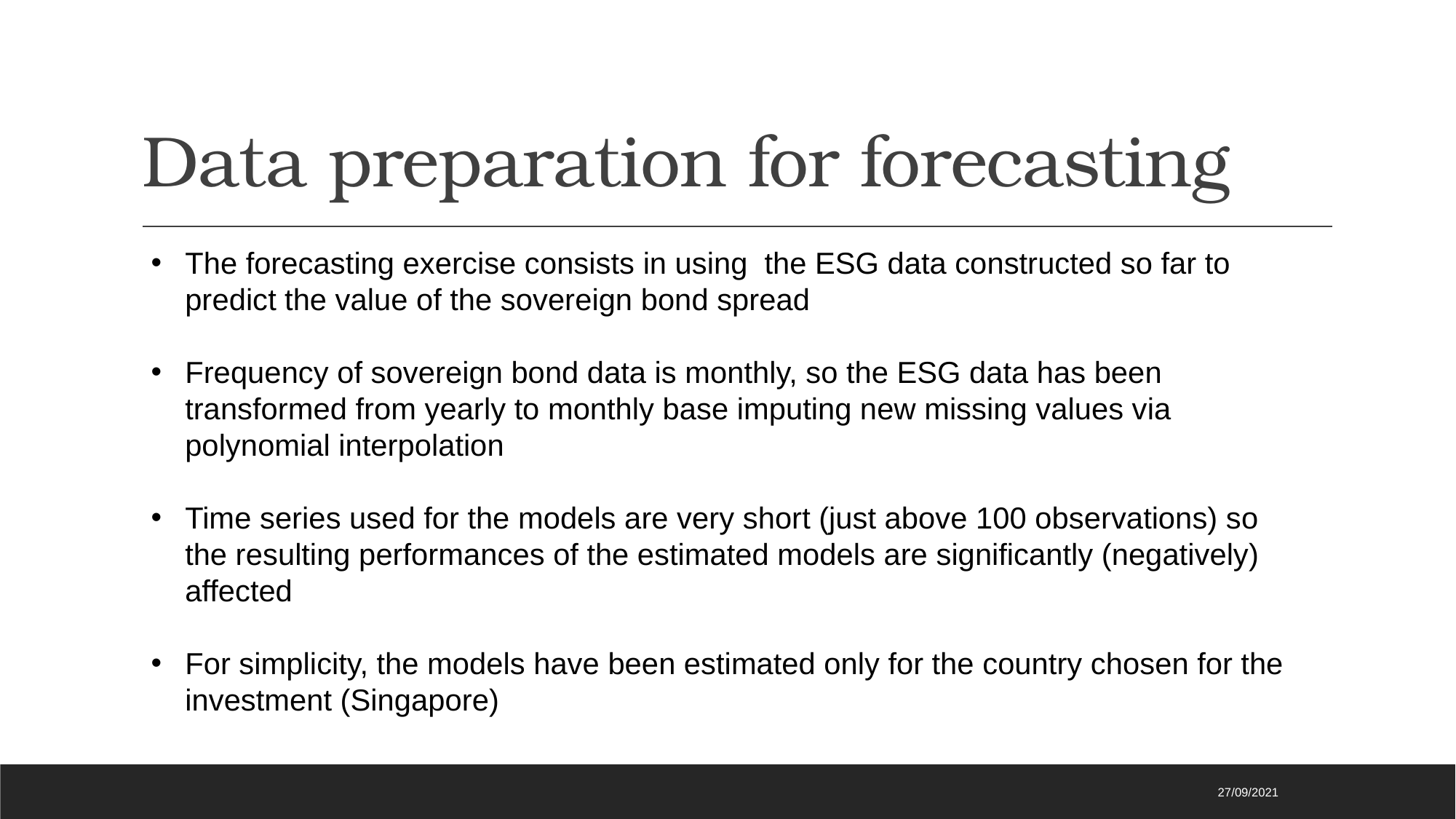

# Data preparation for forecasting
The forecasting exercise consists in using  the ESG data constructed so far to predict the value of the sovereign bond spread

Frequency of sovereign bond data is monthly, so the ESG data has been transformed from yearly to monthly base imputing new missing values via polynomial interpolation

Time series used for the models are very short (just above 100 observations) so the resulting performances of the estimated models are significantly (negatively) affected

For simplicity, the models have been estimated only for the country chosen for the investment (Singapore)

27/09/2021